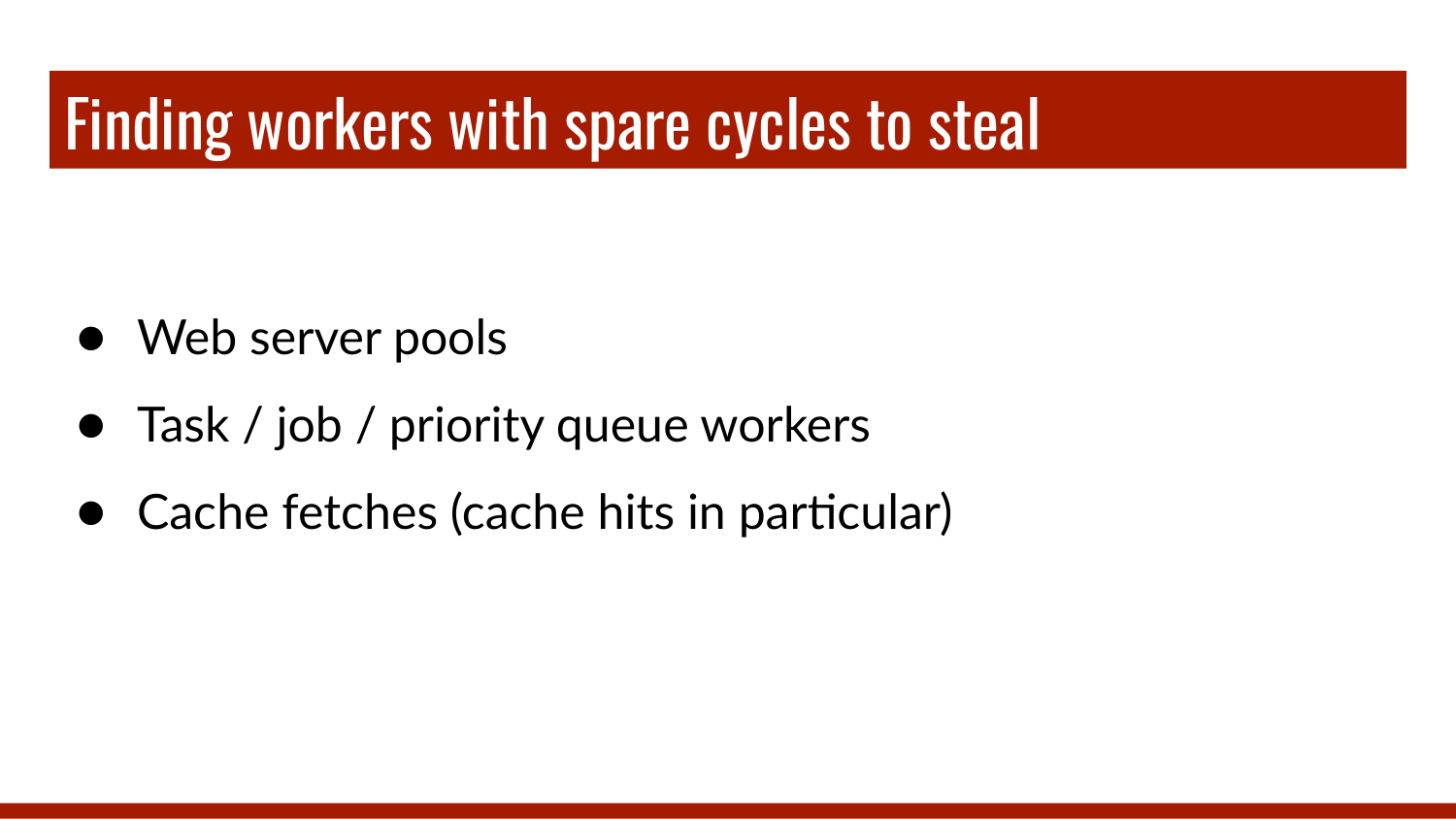

# Finding workers with spare cycles to steal

Web server pools
Task / job / priority queue workers
Cache fetches (cache hits in particular)